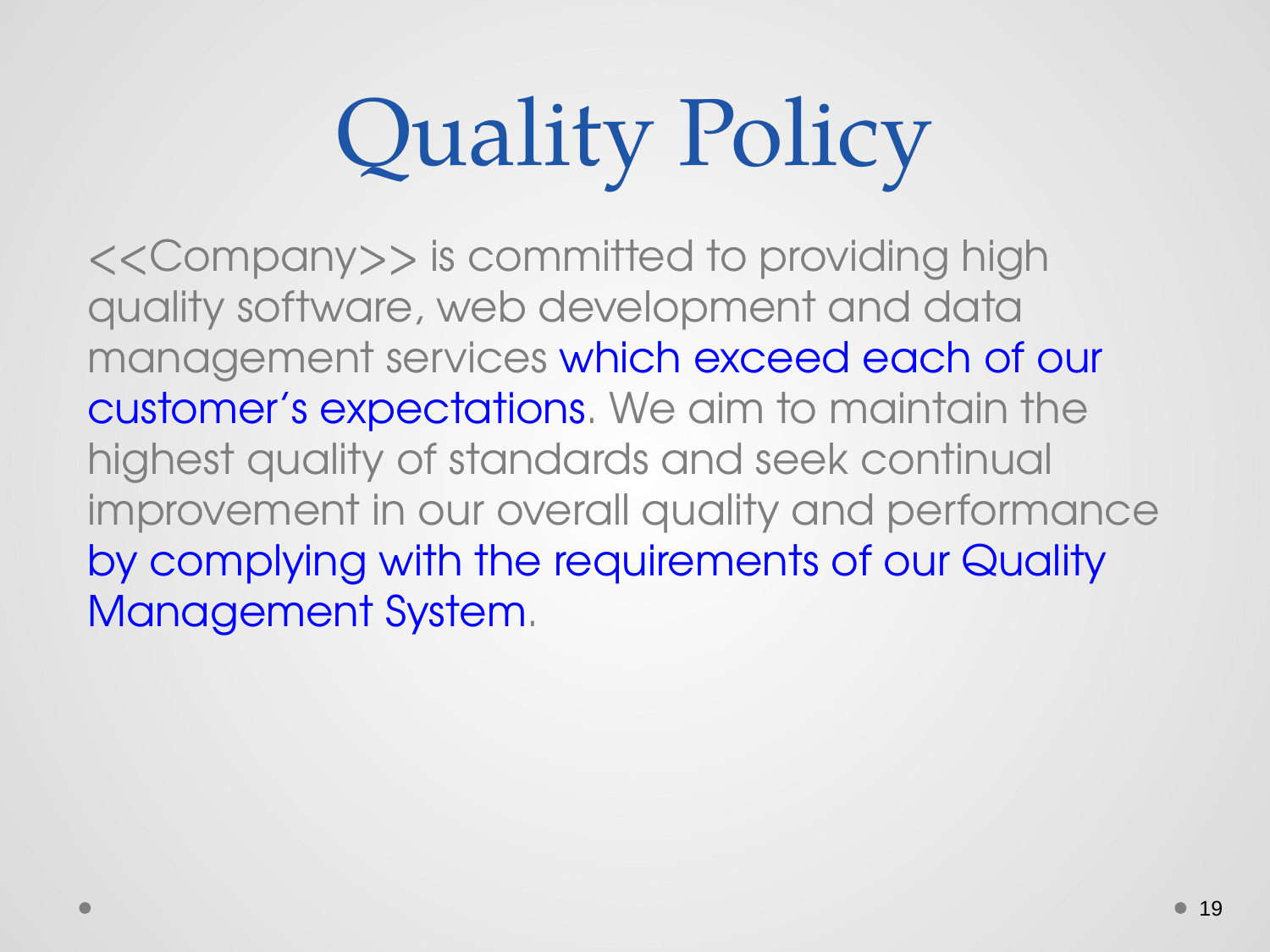

# Quality Policy
<<Company>> is committed to providing high quality software, web development and data management services which exceed each of our customer’s expectations. We aim to maintain the highest quality of standards and seek continual improvement in our overall quality and performance by complying with the requirements of our Quality Management System.
19